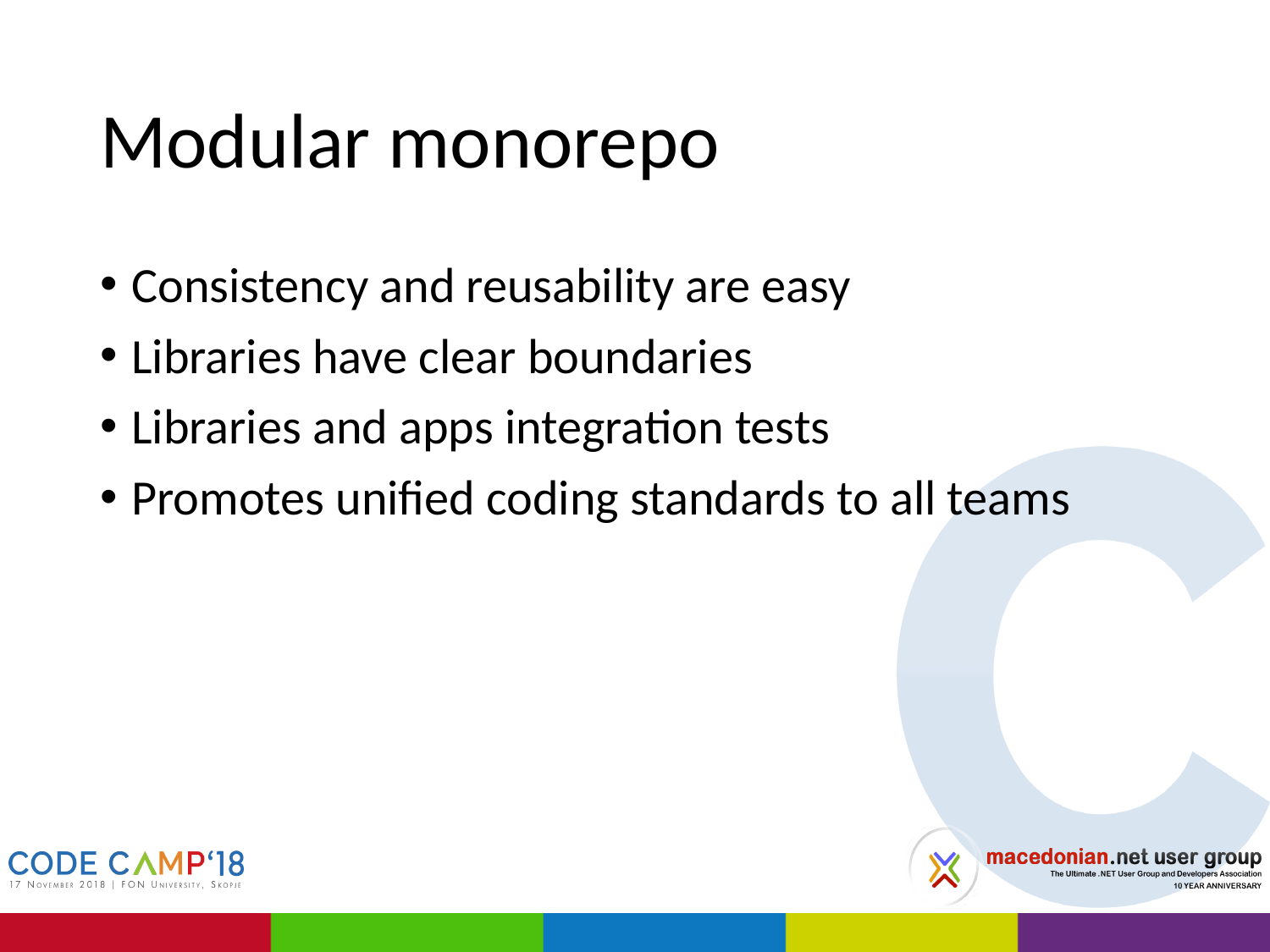

# Modular monorepo
Consistency and reusability are easy
Libraries have clear boundaries
Libraries and apps integration tests
Promotes unified coding standards to all teams